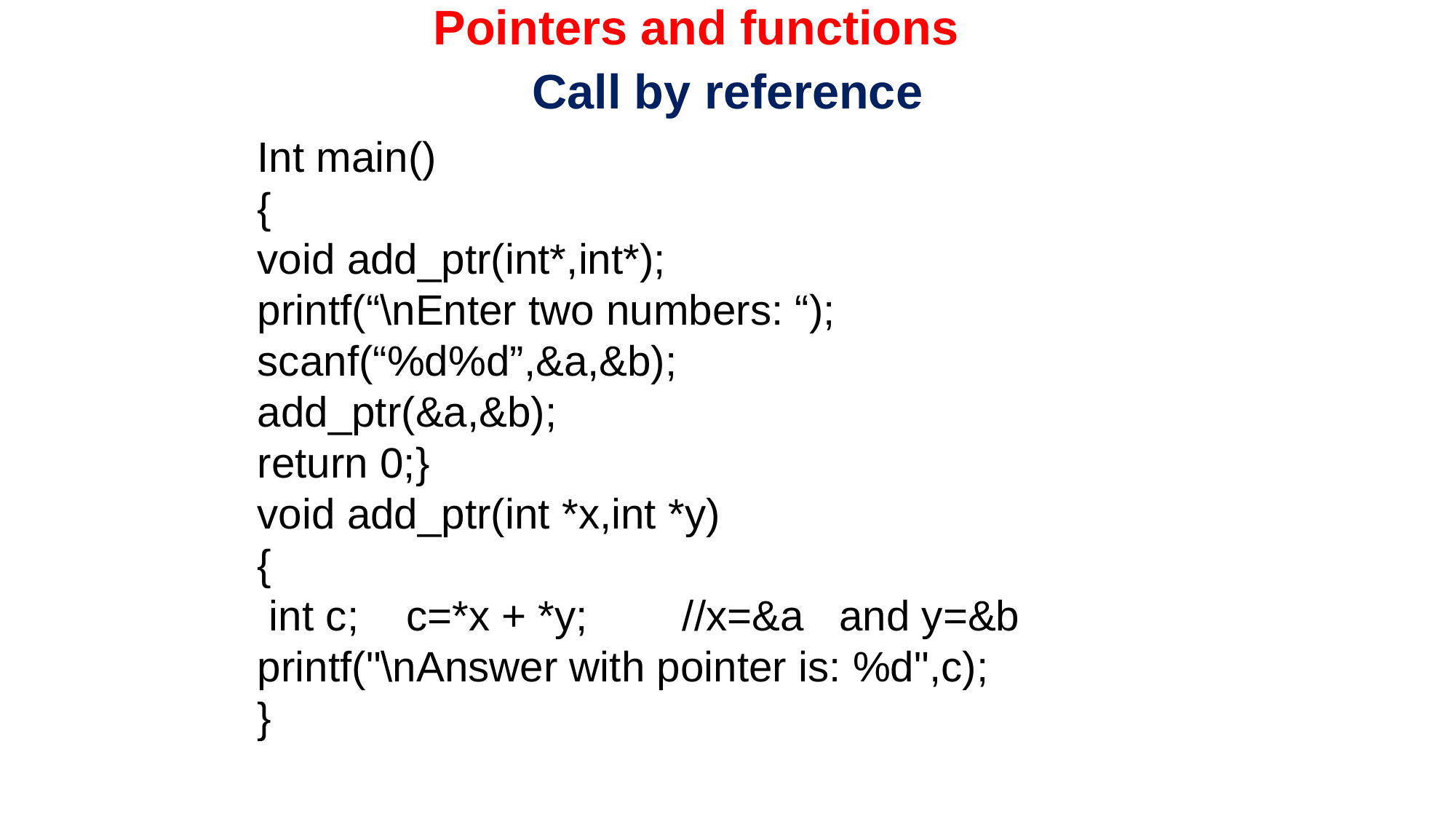

Pointers and functions
Call by reference
Int main()
{
void add_ptr(int*,int*);
printf(“\nEnter two numbers: “);
scanf(“%d%d”,&a,&b);
add_ptr(&a,&b);
return 0;}
void add_ptr(int *x,int *y)
{
 int c;    c=*x + *y;        //x=&a   and y=&b
printf("\nAnswer with pointer is: %d",c);
}